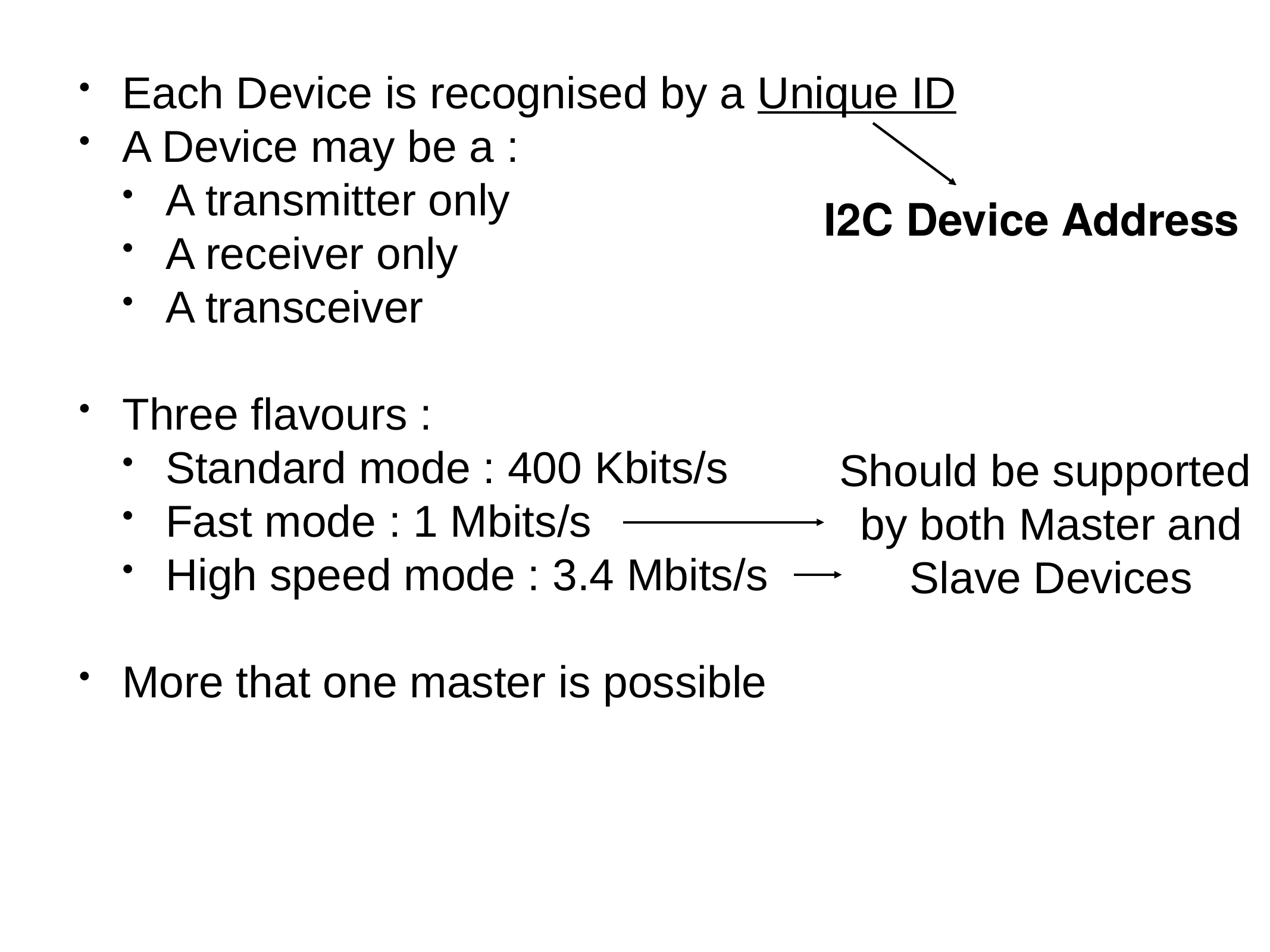

Each Device is recognised by a Unique ID
A Device may be a :
A transmitter only
A receiver only
A transceiver

Three flavours :
Standard mode : 400 Kbits/s
Fast mode : 1 Mbits/s
High speed mode : 3.4 Mbits/s

More that one master is possible

I2C Device Address
Should be supported
by both Master and
Slave Devices